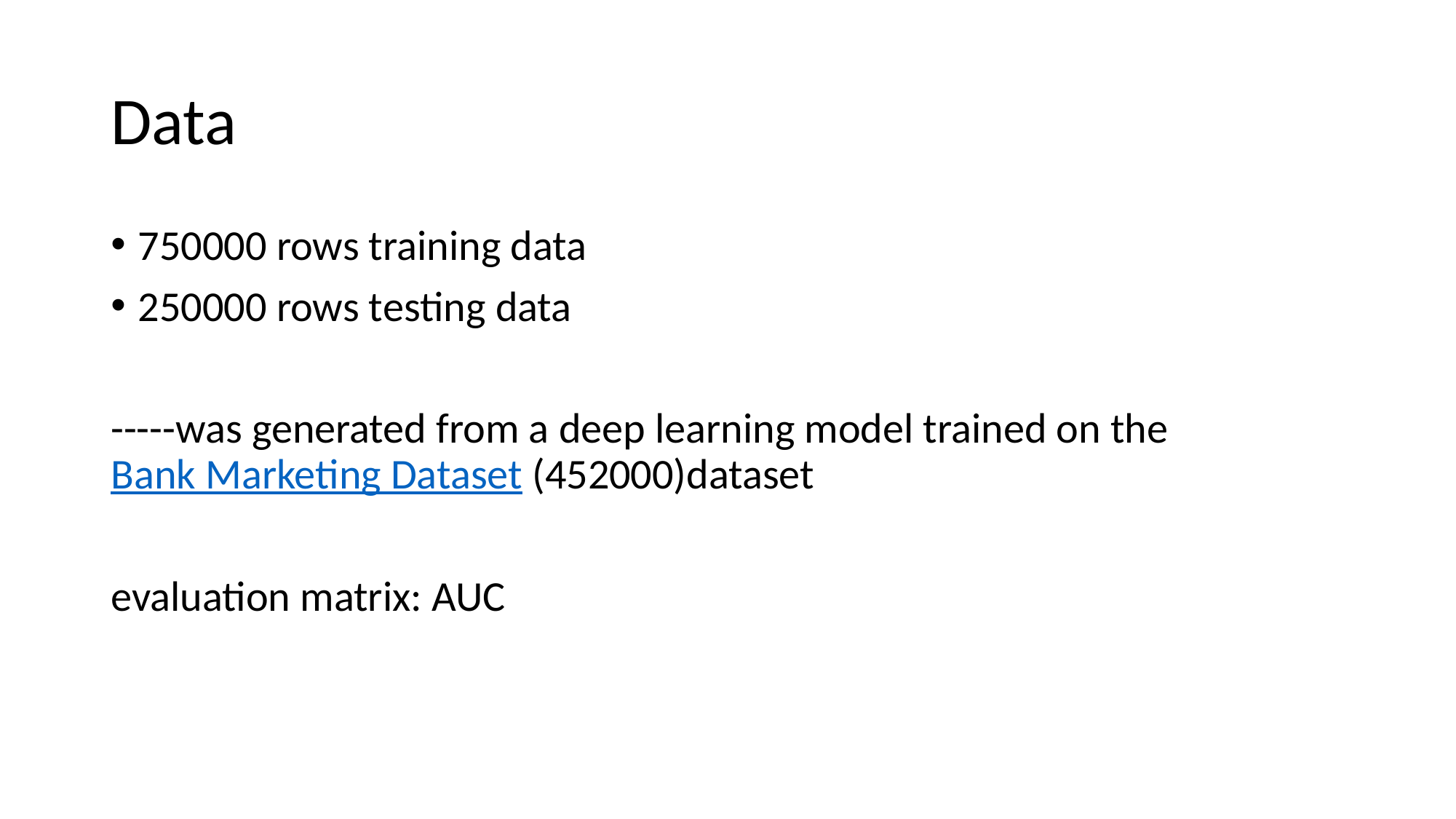

# Data
750000 rows training data
250000 rows testing data

-----was generated from a deep learning model trained on the Bank Marketing Dataset (452000)dataset

evaluation matrix: AUC